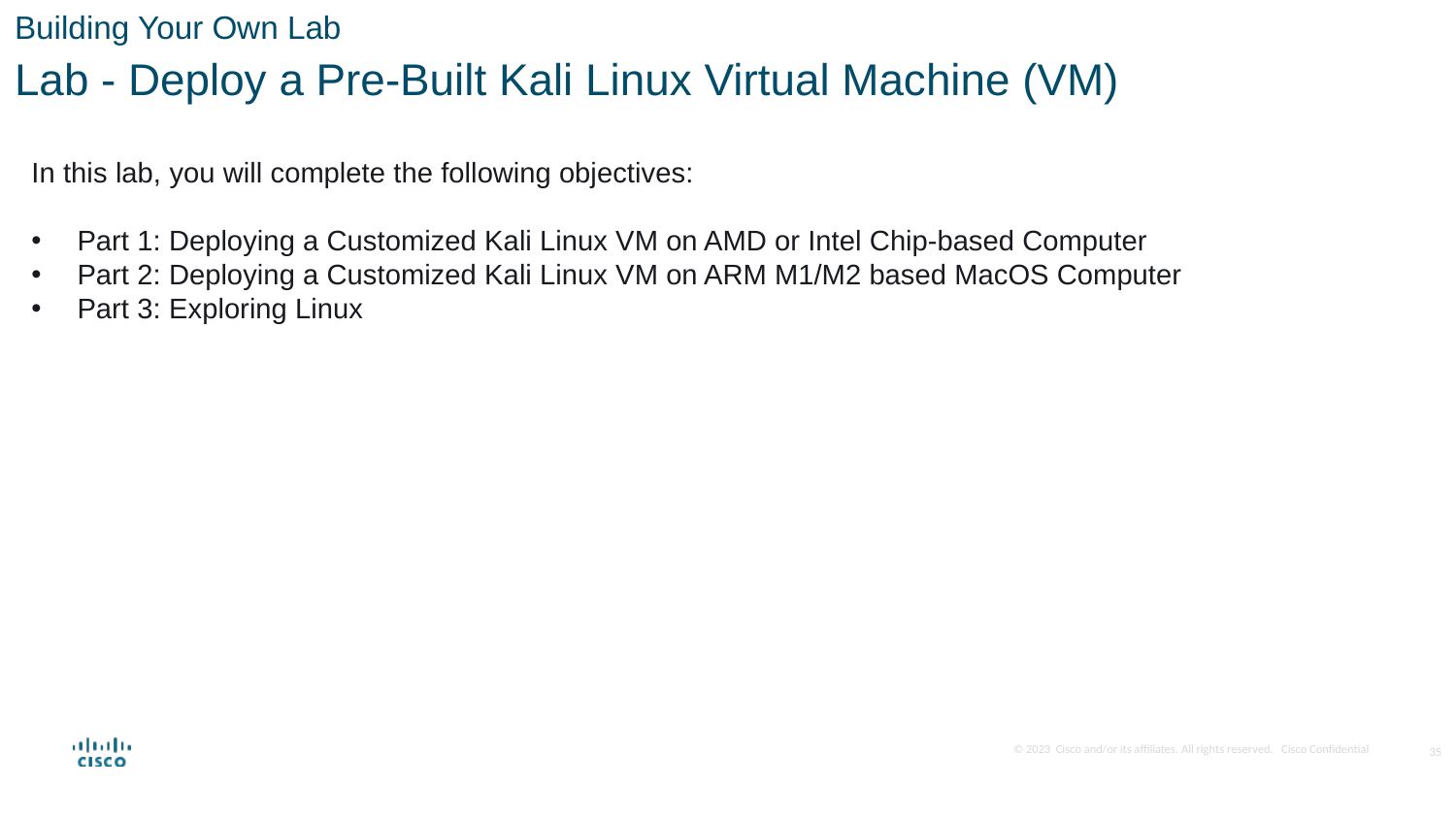

Building Your Own Lab
Lab - Deploy a Pre-Built Kali Linux Virtual Machine (VM)
In this lab, you will complete the following objectives:

Part 1: Deploying a Customized Kali Linux VM on AMD or Intel Chip-based Computer
Part 2: Deploying a Customized Kali Linux VM on ARM M1/M2 based MacOS Computer
Part 3: Exploring Linux

35